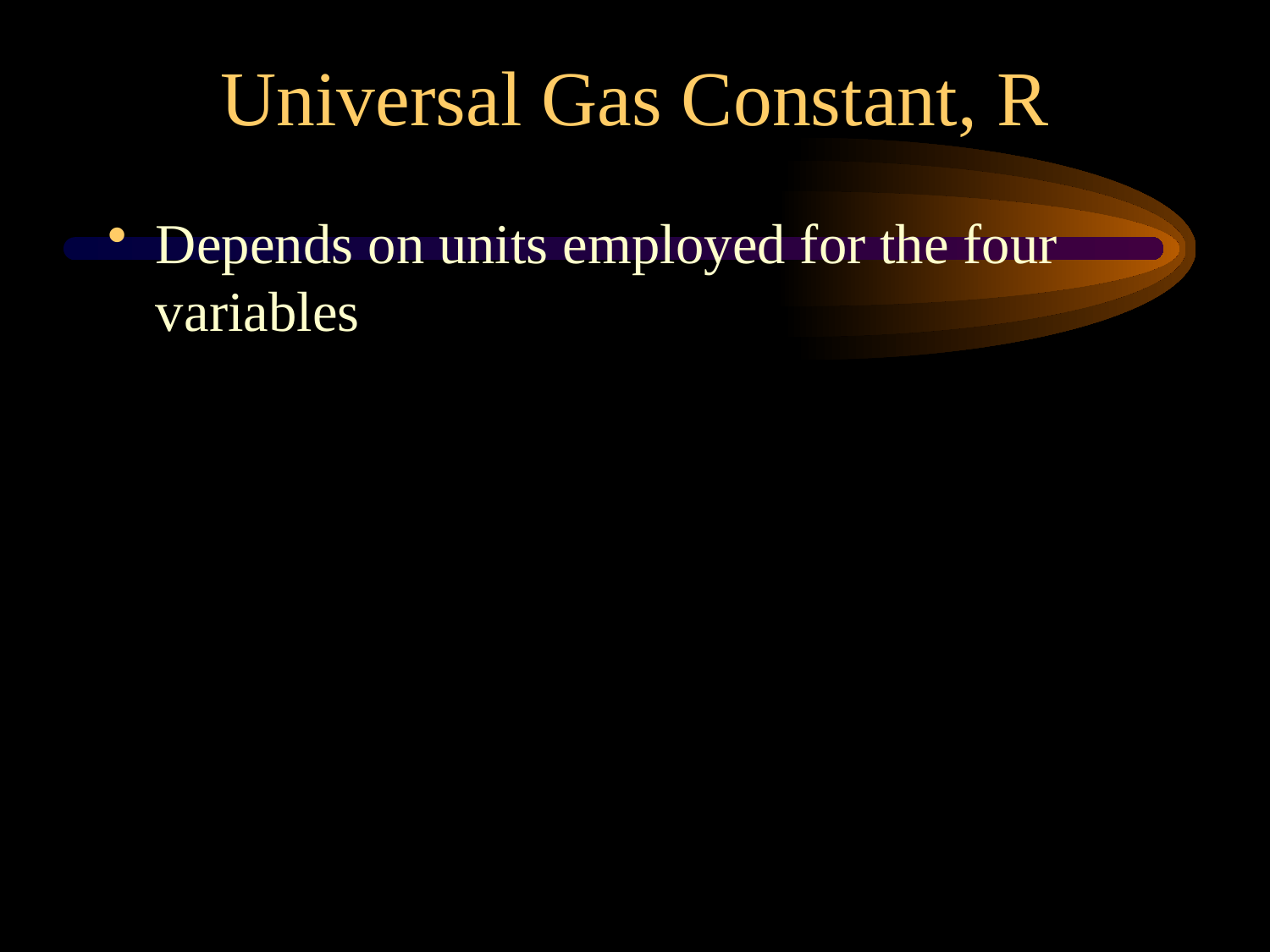

Universal Gas Constant, R
Depends on units employed for the four variables